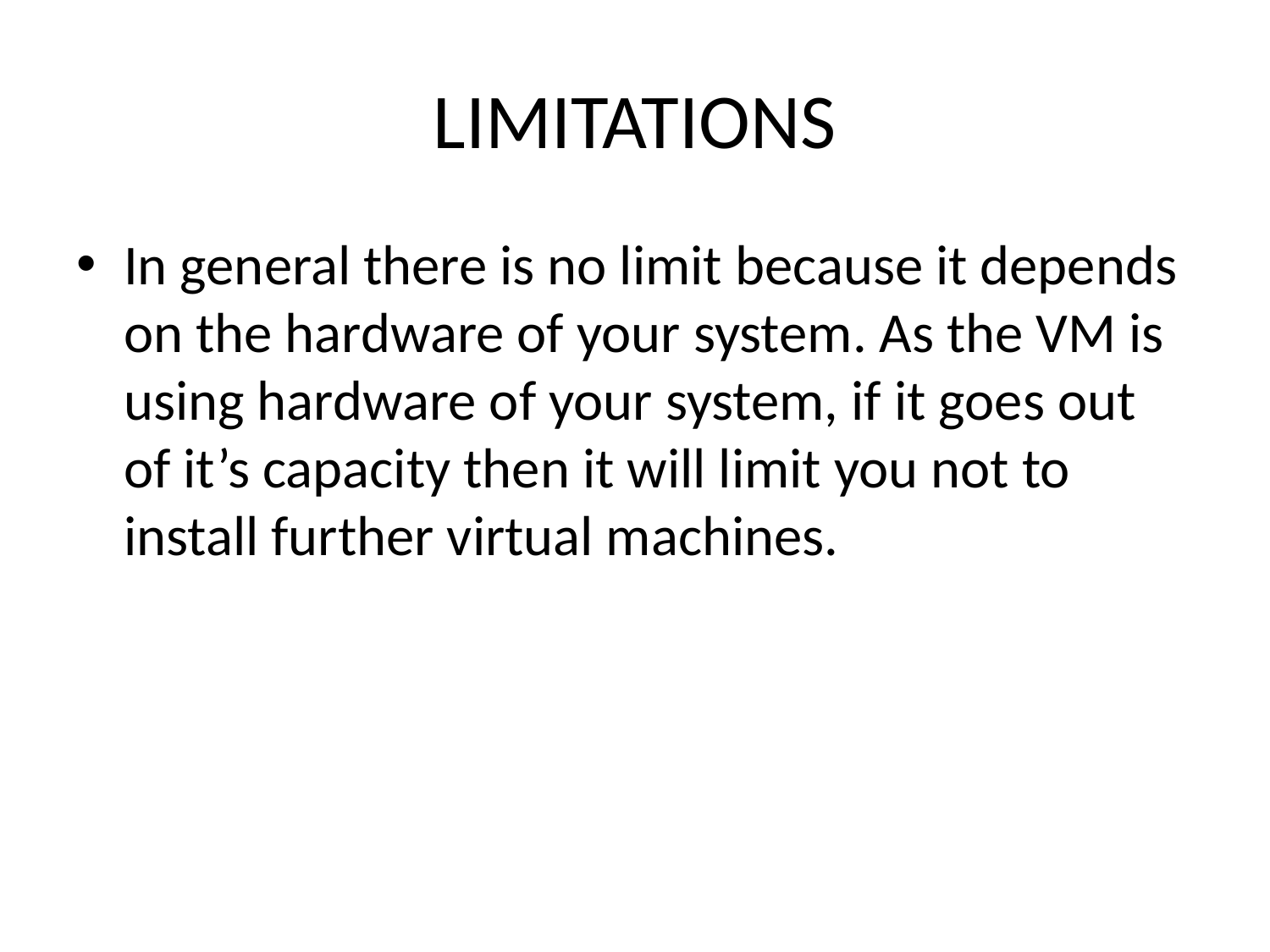

# LIMITATIONS
In general there is no limit because it depends on the hardware of your system. As the VM is using hardware of your system, if it goes out of it’s capacity then it will limit you not to install further virtual machines.